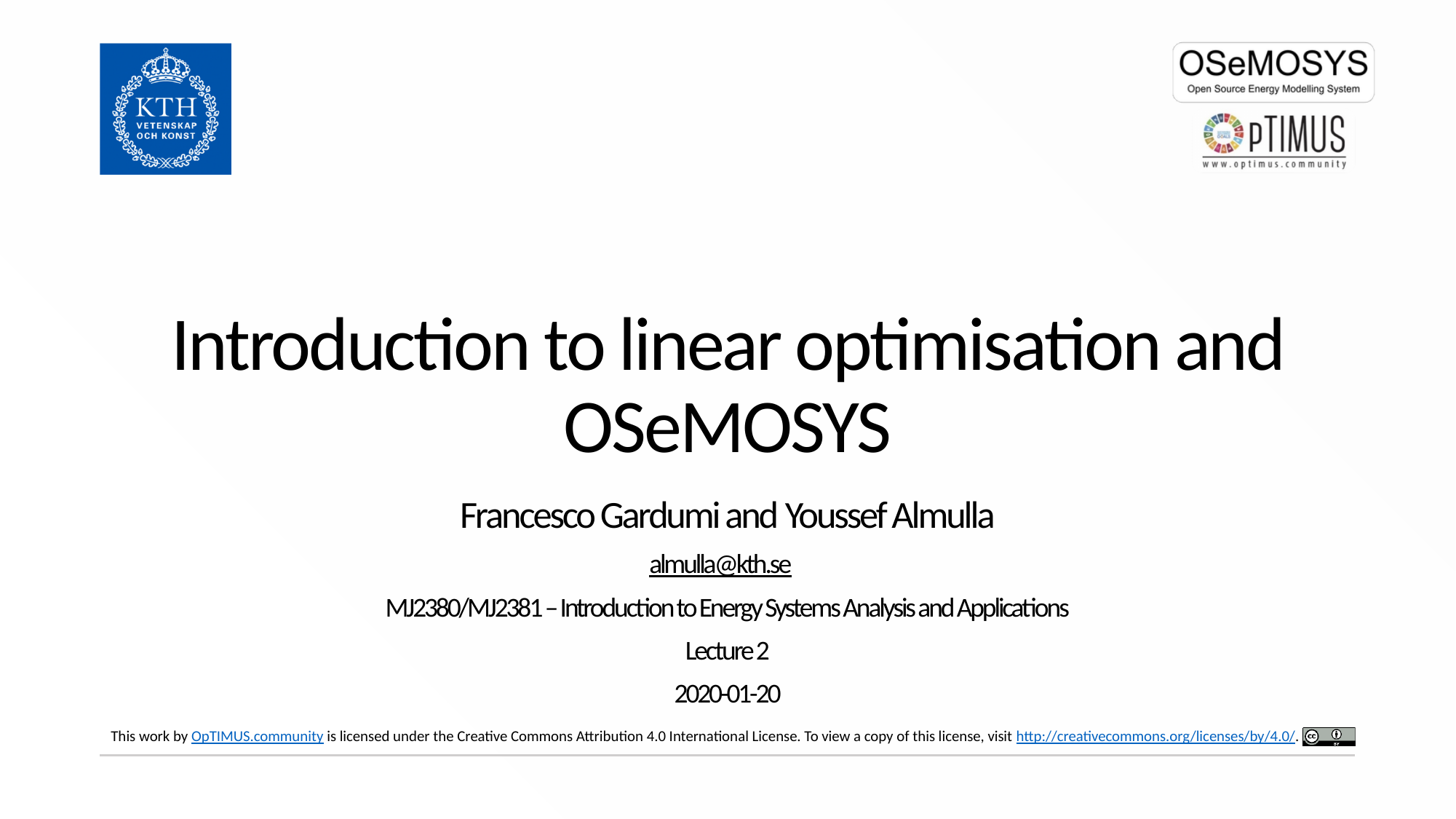

# Introduction to linear optimisation and OSeMOSYS
Francesco Gardumi and Youssef Almulla
almulla@kth.se
MJ2380/MJ2381 – Introduction to Energy Systems Analysis and Applications
Lecture 2
2020-01-20